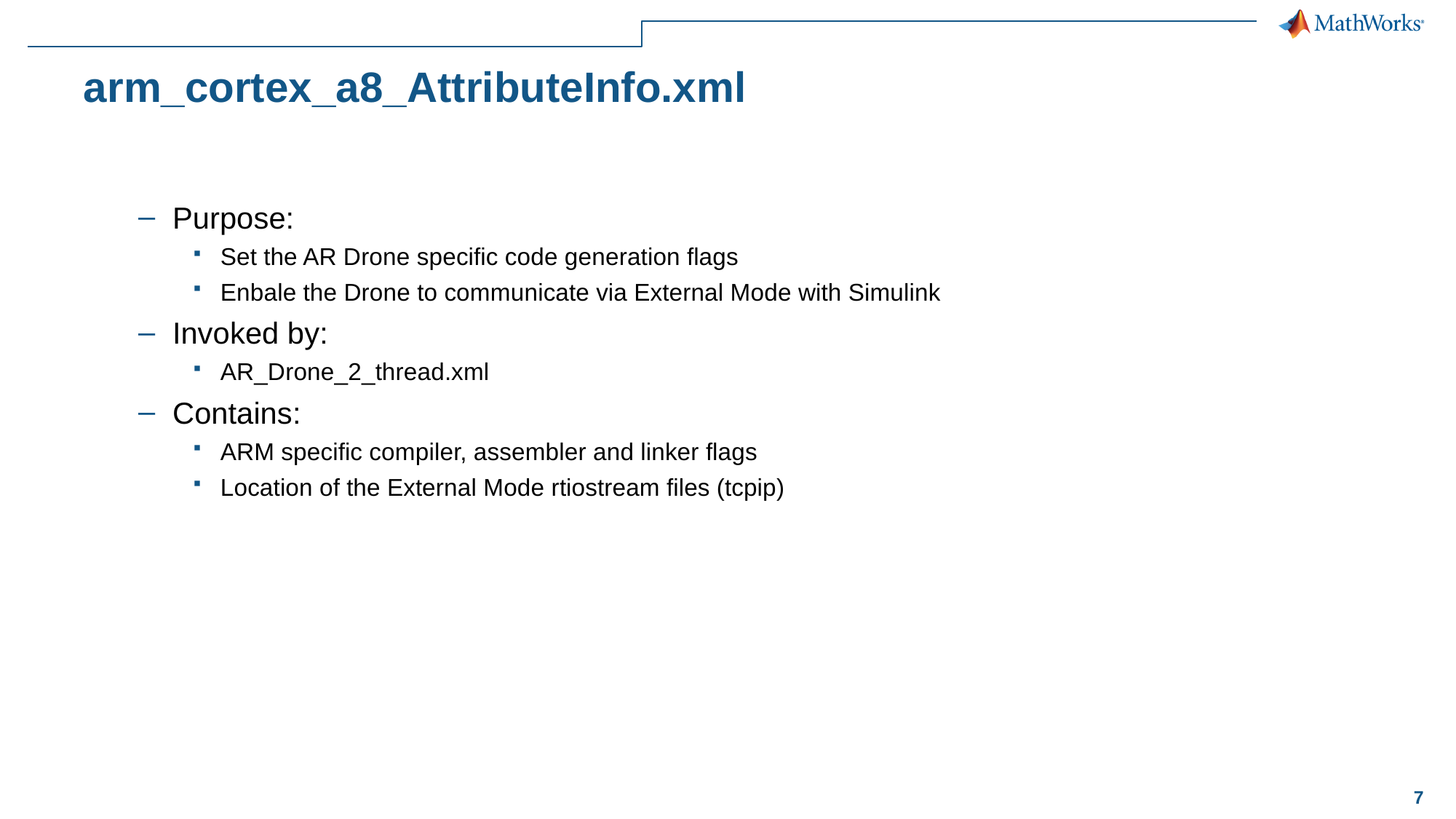

# arm_cortex_a8_AttributeInfo.xml
Purpose:
Set the AR Drone specific code generation flags
Enbale the Drone to communicate via External Mode with Simulink
Invoked by:
AR_Drone_2_thread.xml
Contains:
ARM specific compiler, assembler and linker flags
Location of the External Mode rtiostream files (tcpip)